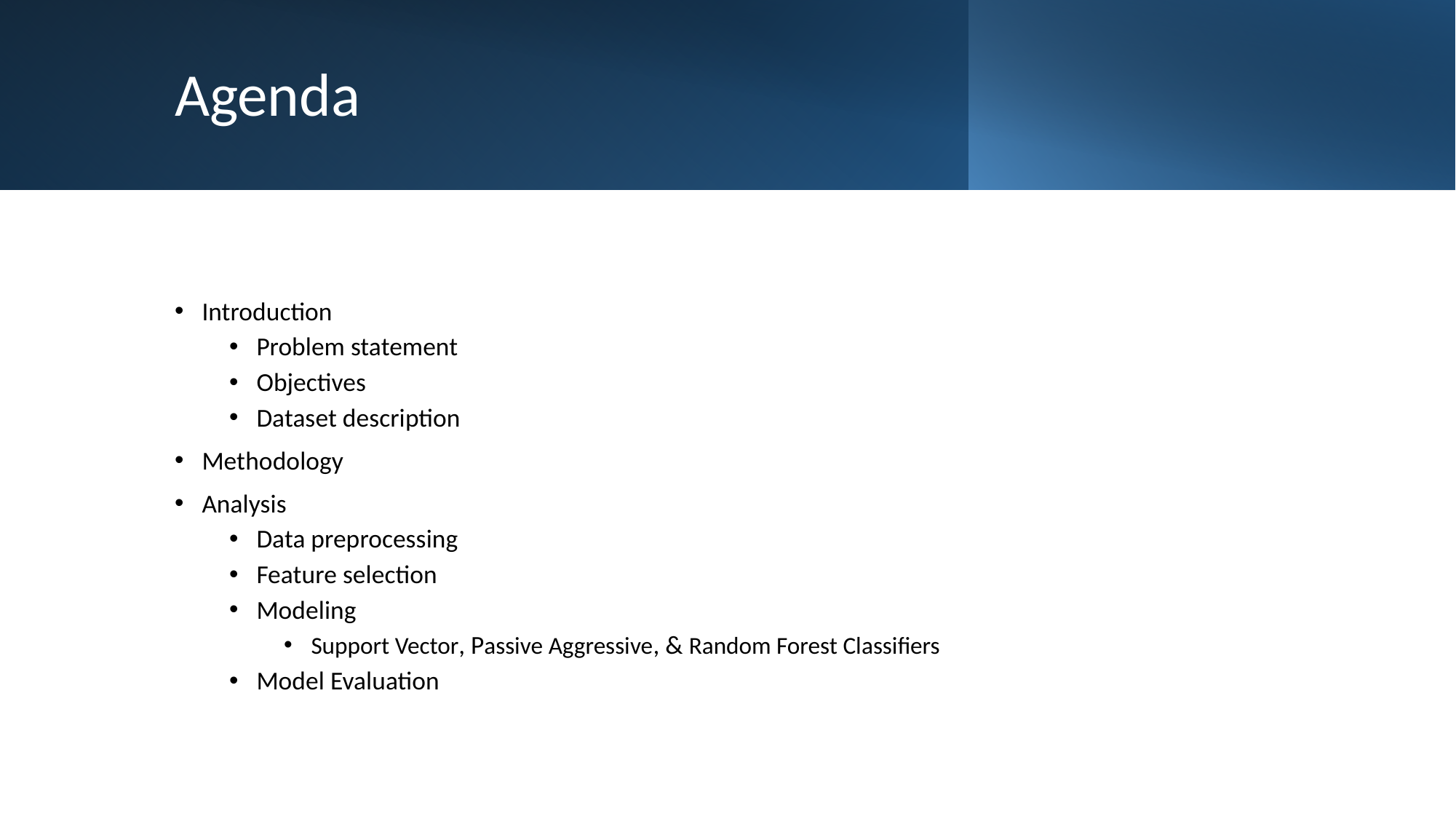

# Agenda
Introduction
Problem statement
Objectives
Dataset description
Methodology
Analysis
Data preprocessing
Feature selection
Modeling
Support Vector, Passive Aggressive, & Random Forest Classifiers
Model Evaluation